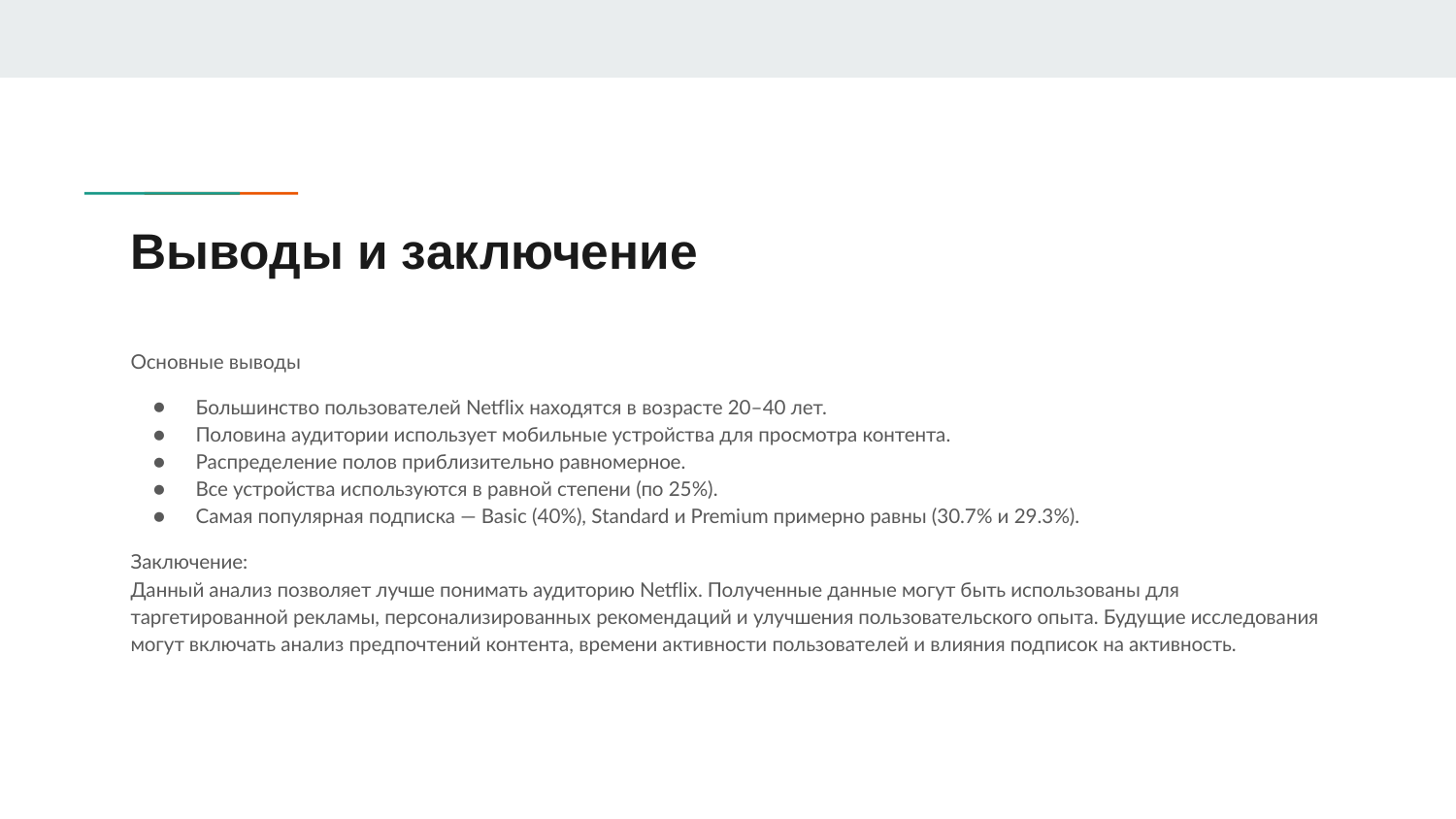

# Выводы и заключение
Основные выводы
Большинство пользователей Netflix находятся в возрасте 20–40 лет.
Половина аудитории использует мобильные устройства для просмотра контента.
Распределение полов приблизительно равномерное.
Все устройства используются в равной степени (по 25%).
Самая популярная подписка — Basic (40%), Standard и Premium примерно равны (30.7% и 29.3%).
Заключение:
Данный анализ позволяет лучше понимать аудиторию Netflix. Полученные данные могут быть использованы для таргетированной рекламы, персонализированных рекомендаций и улучшения пользовательского опыта. Будущие исследования могут включать анализ предпочтений контента, времени активности пользователей и влияния подписок на активность.